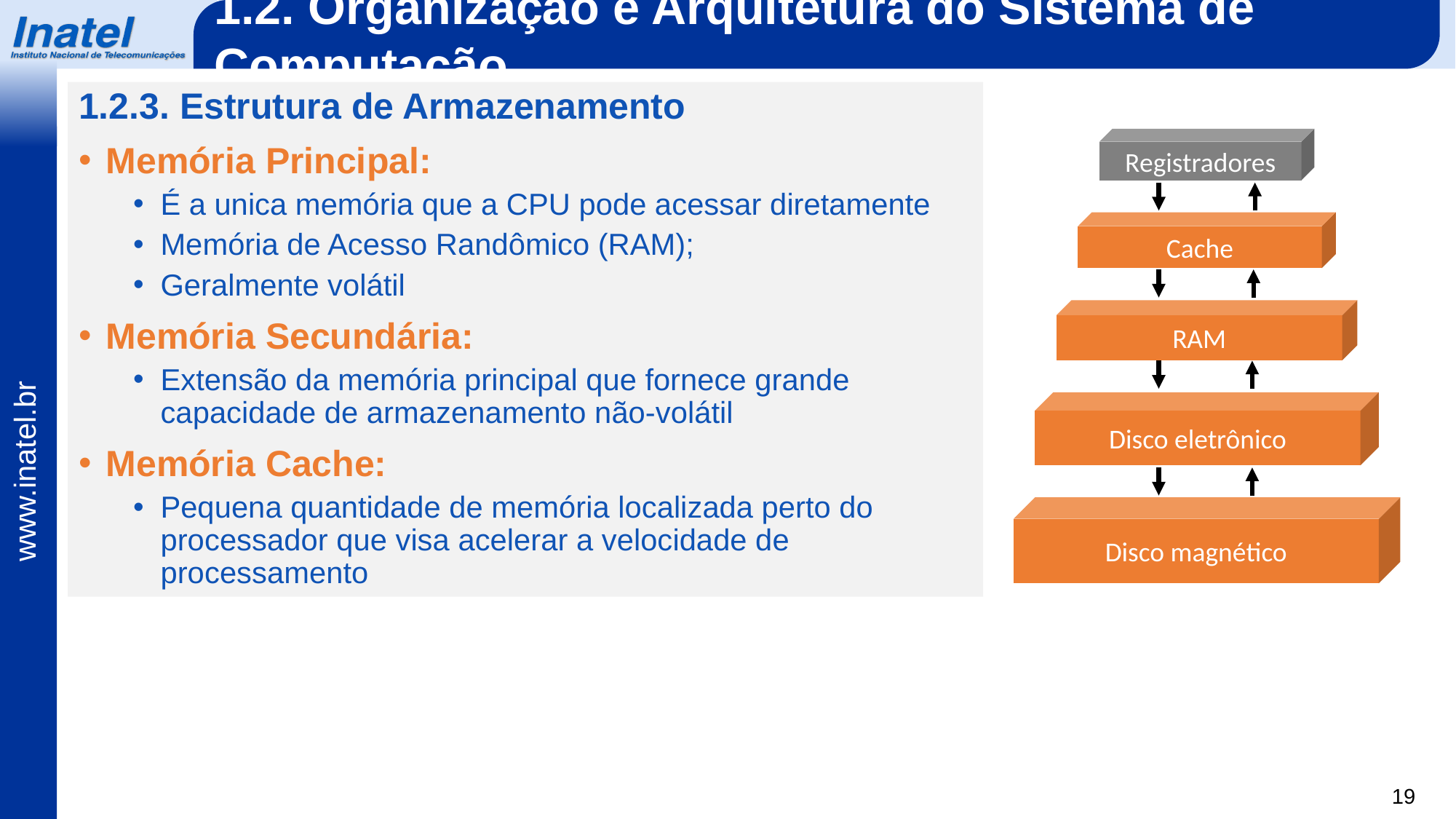

1.2. Organização e Arquitetura do Sistema de Computação
1.2.3. Estrutura de Armazenamento
Memória Principal:
É a unica memória que a CPU pode acessar diretamente
Memória de Acesso Randômico (RAM);
Geralmente volátil
Memória Secundária:
Extensão da memória principal que fornece grande capacidade de armazenamento não-volátil
Memória Cache:
Pequena quantidade de memória localizada perto do processador que visa acelerar a velocidade de processamento
Registradores
Cache
RAM
Disco eletrônico
Disco magnético